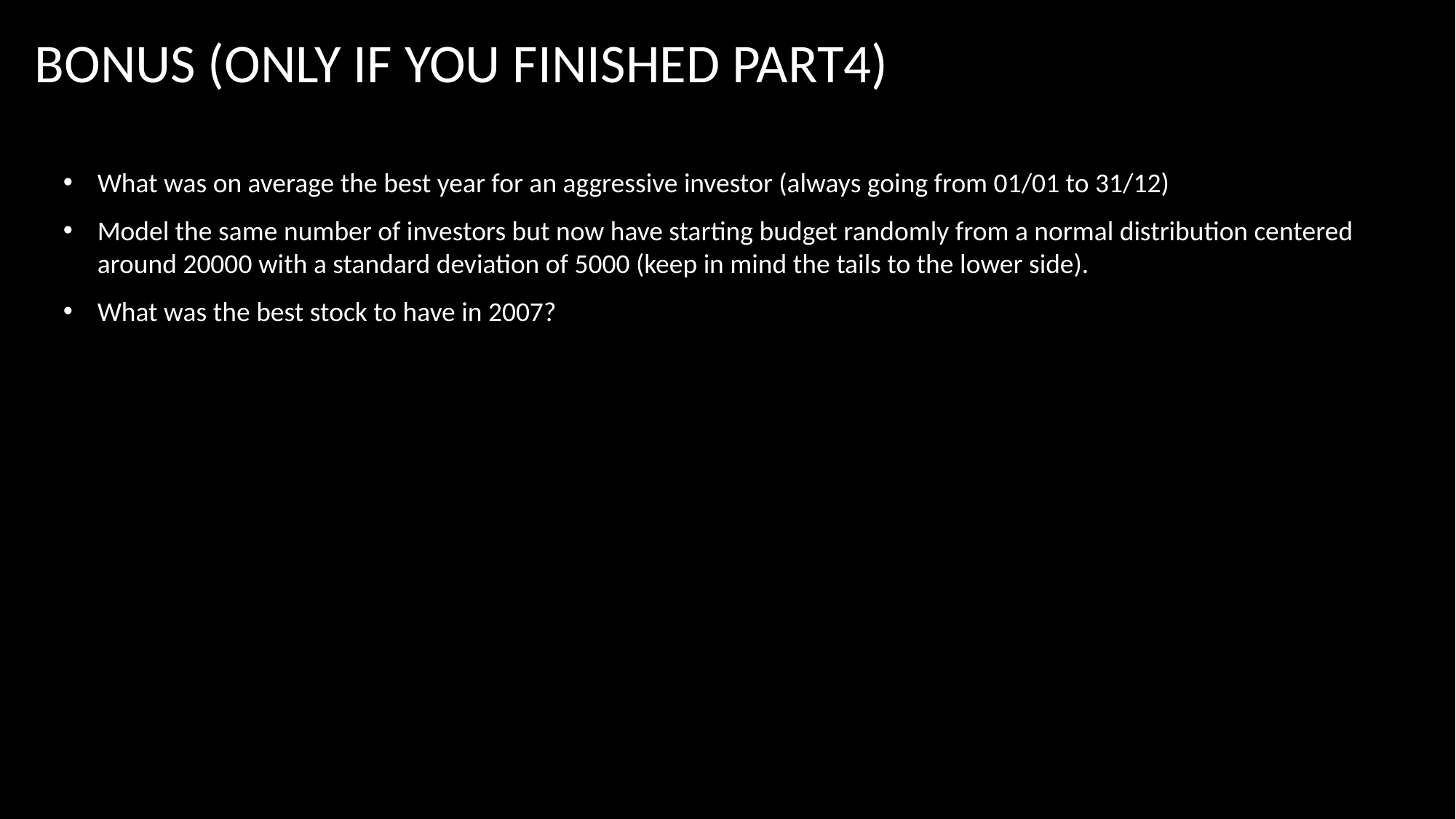

# BONUS (ONLY IF YOU FINISHED PART4)

What was on average the best year for an aggressive investor (always going from 01/01 to 31/12)
Model the same number of investors but now have starting budget randomly from a normal distribution centered around 20000 with a standard deviation of 5000 (keep in mind the tails to the lower side).
What was the best stock to have in 2007?